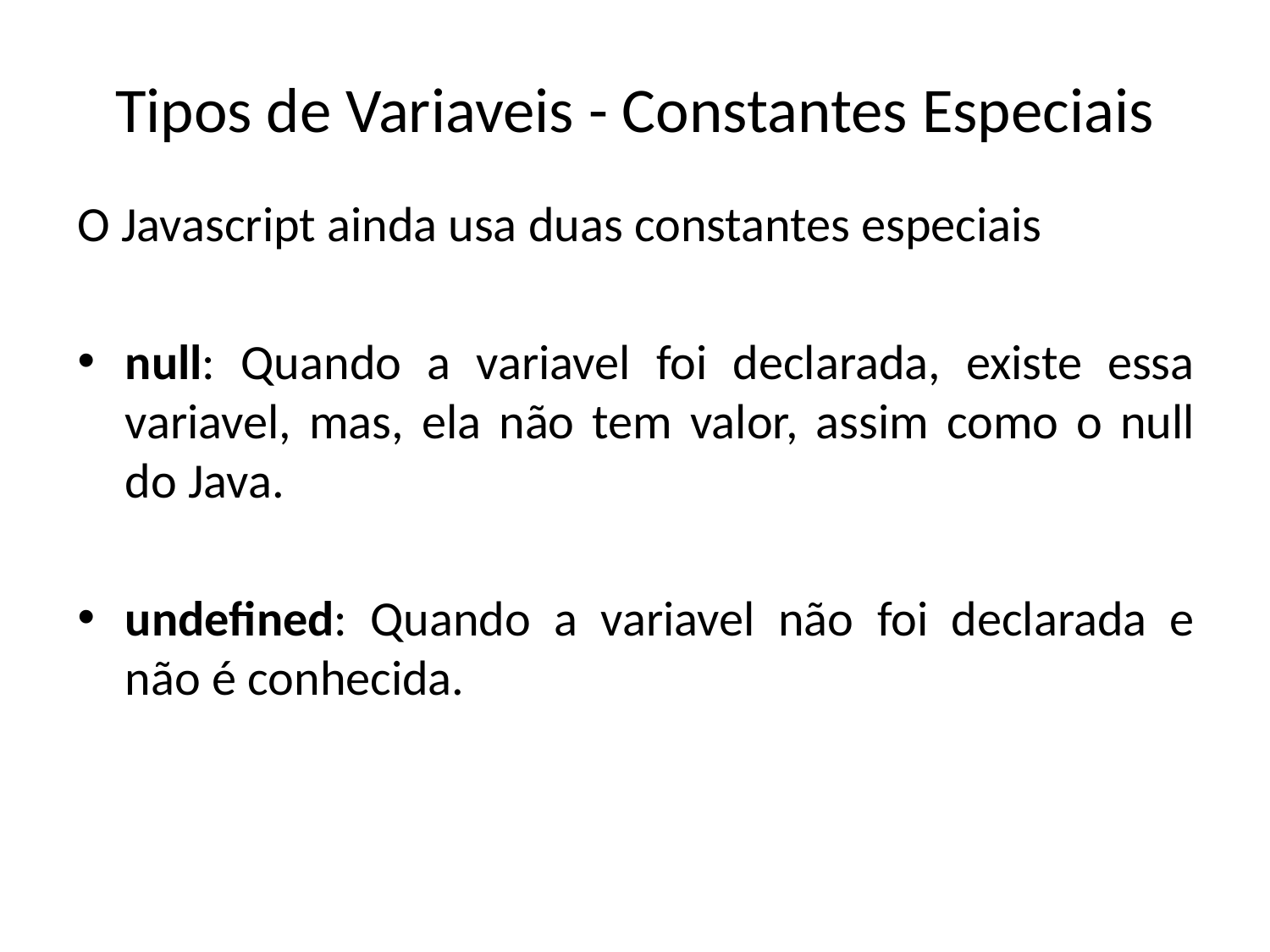

# Tipos de Variaveis - Constantes Especiais
O Javascript ainda usa duas constantes especiais

null: Quando a variavel foi declarada, existe essa variavel, mas, ela não tem valor, assim como o null do Java.

undefined: Quando a variavel não foi declarada e não é conhecida.